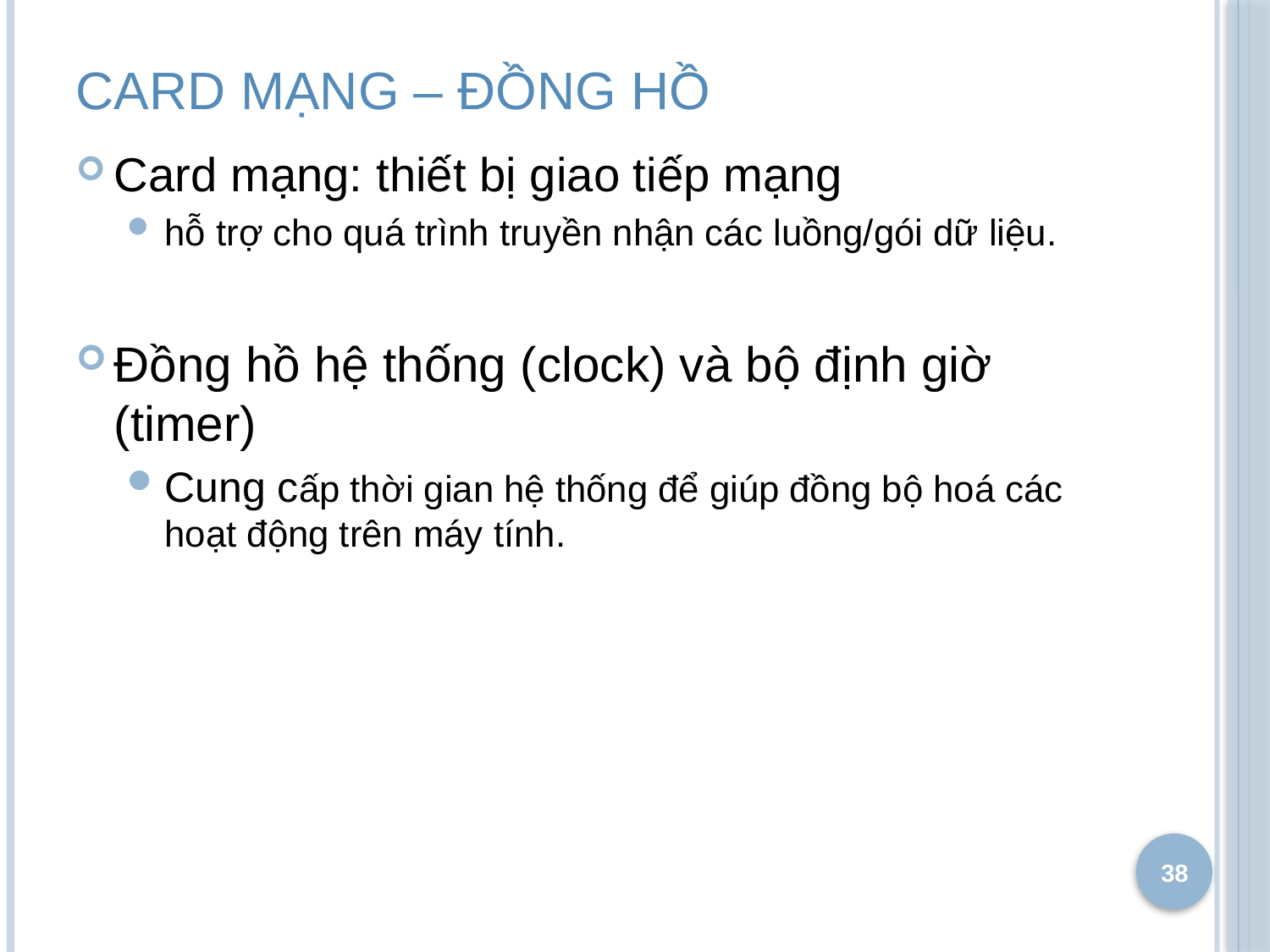

# Card mạng – đồng hồ
Card mạng: thiết bị giao tiếp mạng
hỗ trợ cho quá trình truyền nhận các luồng/gói dữ liệu.

Đồng hồ hệ thống (clock) và bộ định giờ (timer)
Cung cấp thời gian hệ thống để giúp đồng bộ hoá các hoạt động trên máy tính.

38